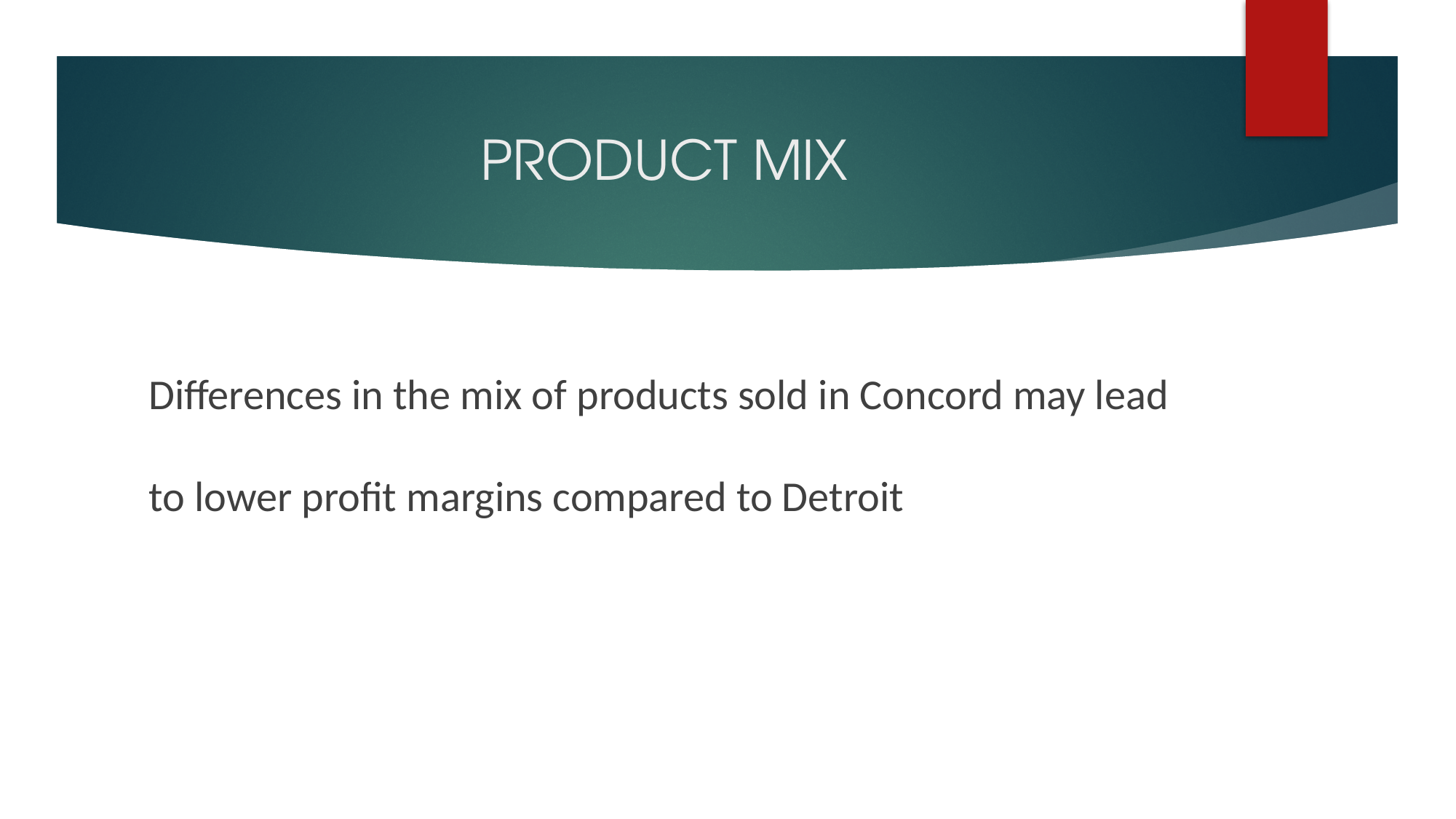

# PRODUCT MIX
Differences in the mix of products sold in Concord may lead to lower profit margins compared to Detroit